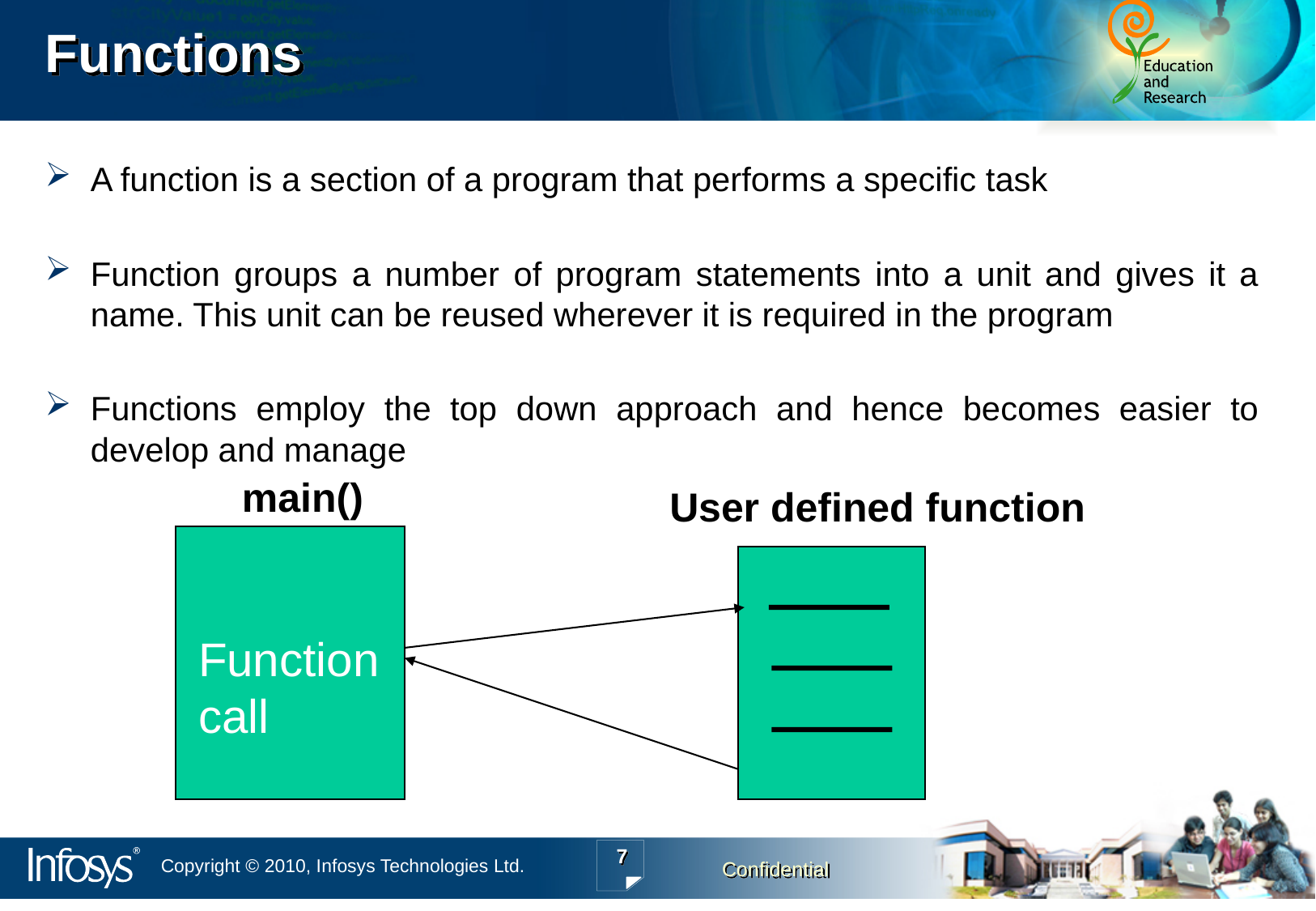

# Functions
A function is a section of a program that performs a specific task

Function groups a number of program statements into a unit and gives it a name. This unit can be reused wherever it is required in the program

Functions employ the top down approach and hence becomes easier to develop and manage

main()
User defined function

Function call